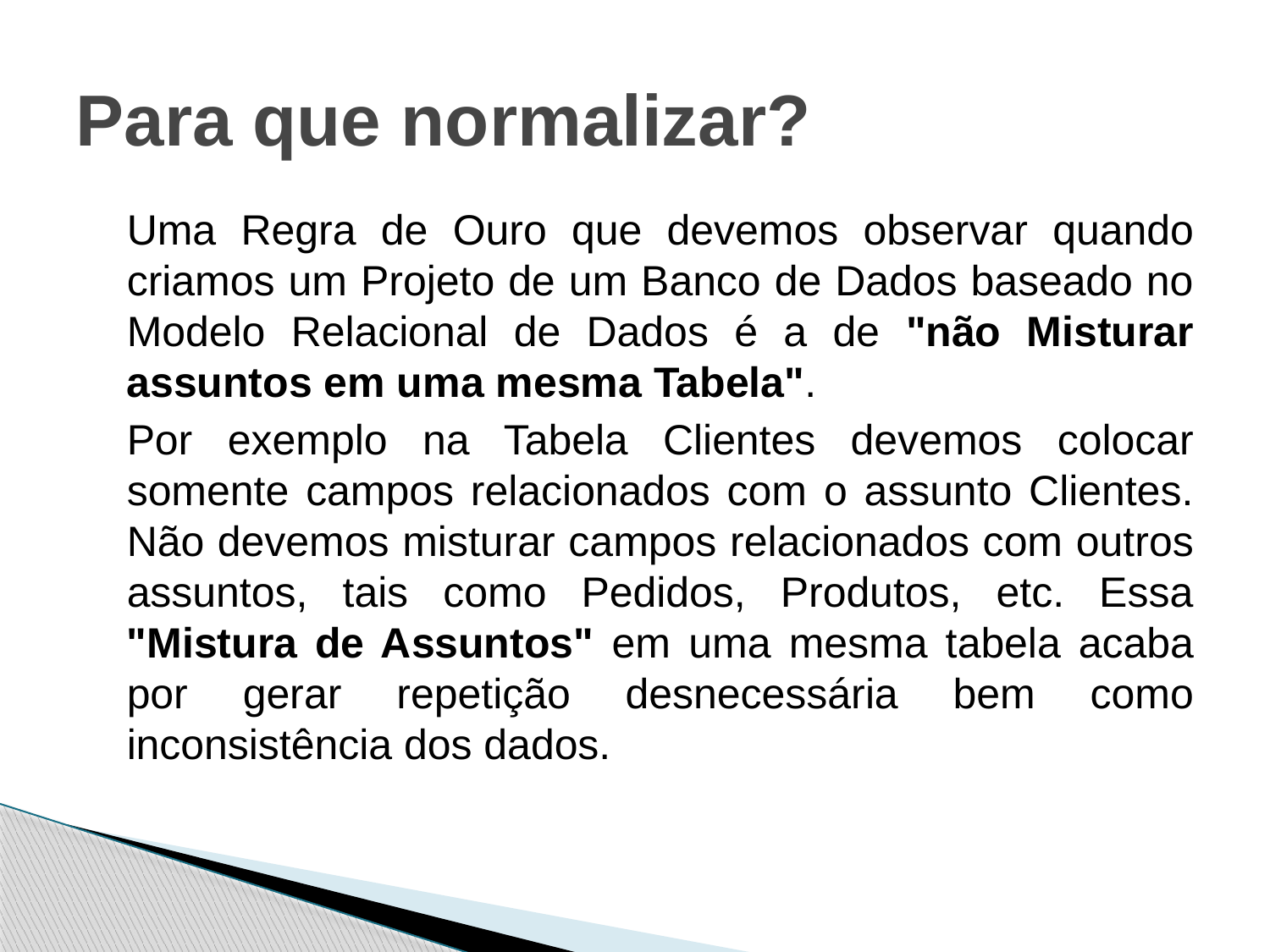

# Para que normalizar?
	Uma Regra de Ouro que devemos observar quando criamos um Projeto de um Banco de Dados baseado no Modelo Relacional de Dados é a de "não Misturar assuntos em uma mesma Tabela".
	Por exemplo na Tabela Clientes devemos colocar somente campos relacionados com o assunto Clientes. Não devemos misturar campos relacionados com outros assuntos, tais como Pedidos, Produtos, etc. Essa "Mistura de Assuntos" em uma mesma tabela acaba por gerar repetição desnecessária bem como inconsistência dos dados.